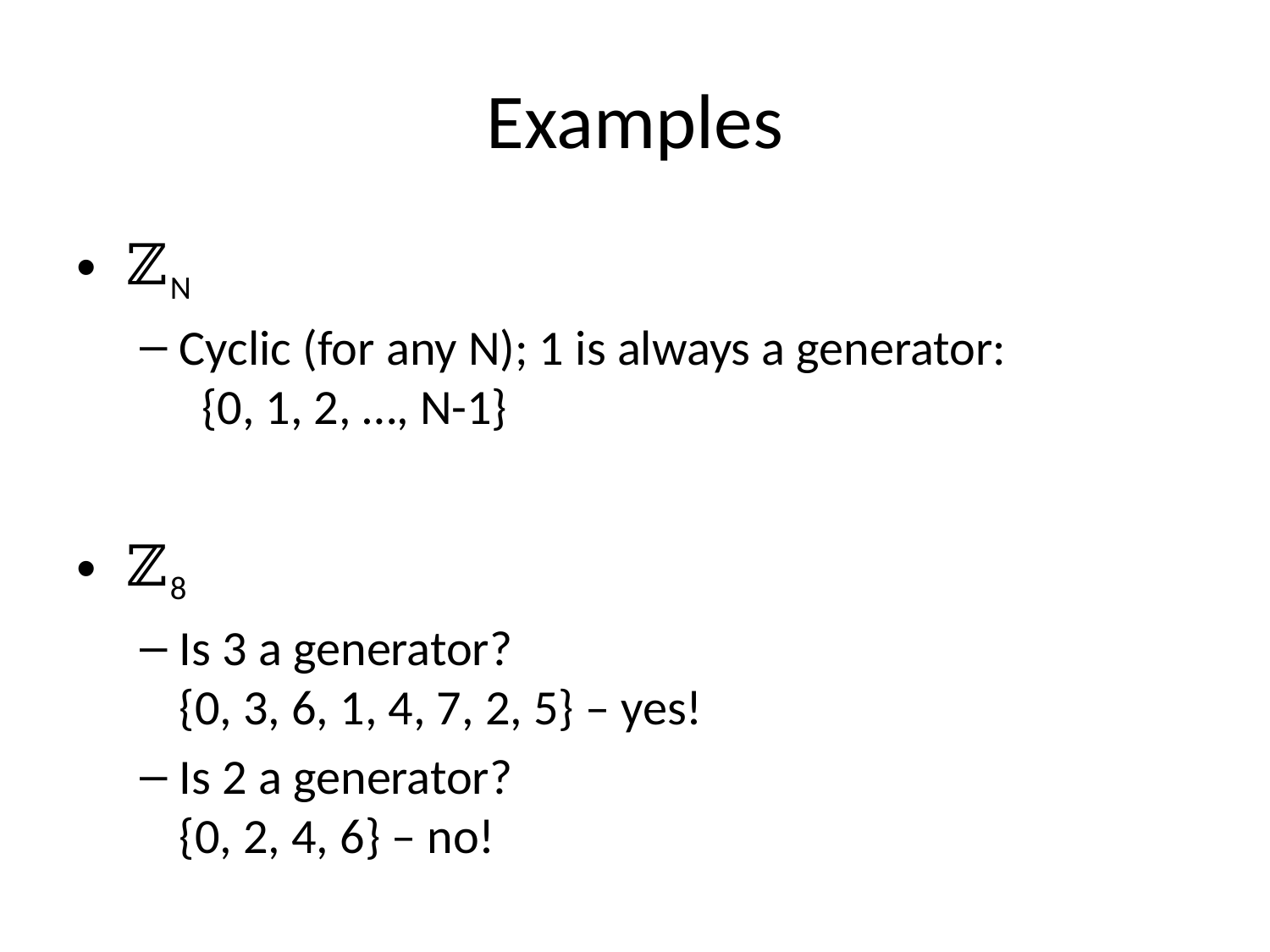

# Examples
ℤN
Cyclic (for any N); 1 is always a generator:
  {0, 1, 2, …, N-1}

ℤ8
Is 3 a generator?
{0, 3, 6, 1, 4, 7, 2, 5} – yes!
Is 2 a generator?
{0, 2, 4, 6} – no!